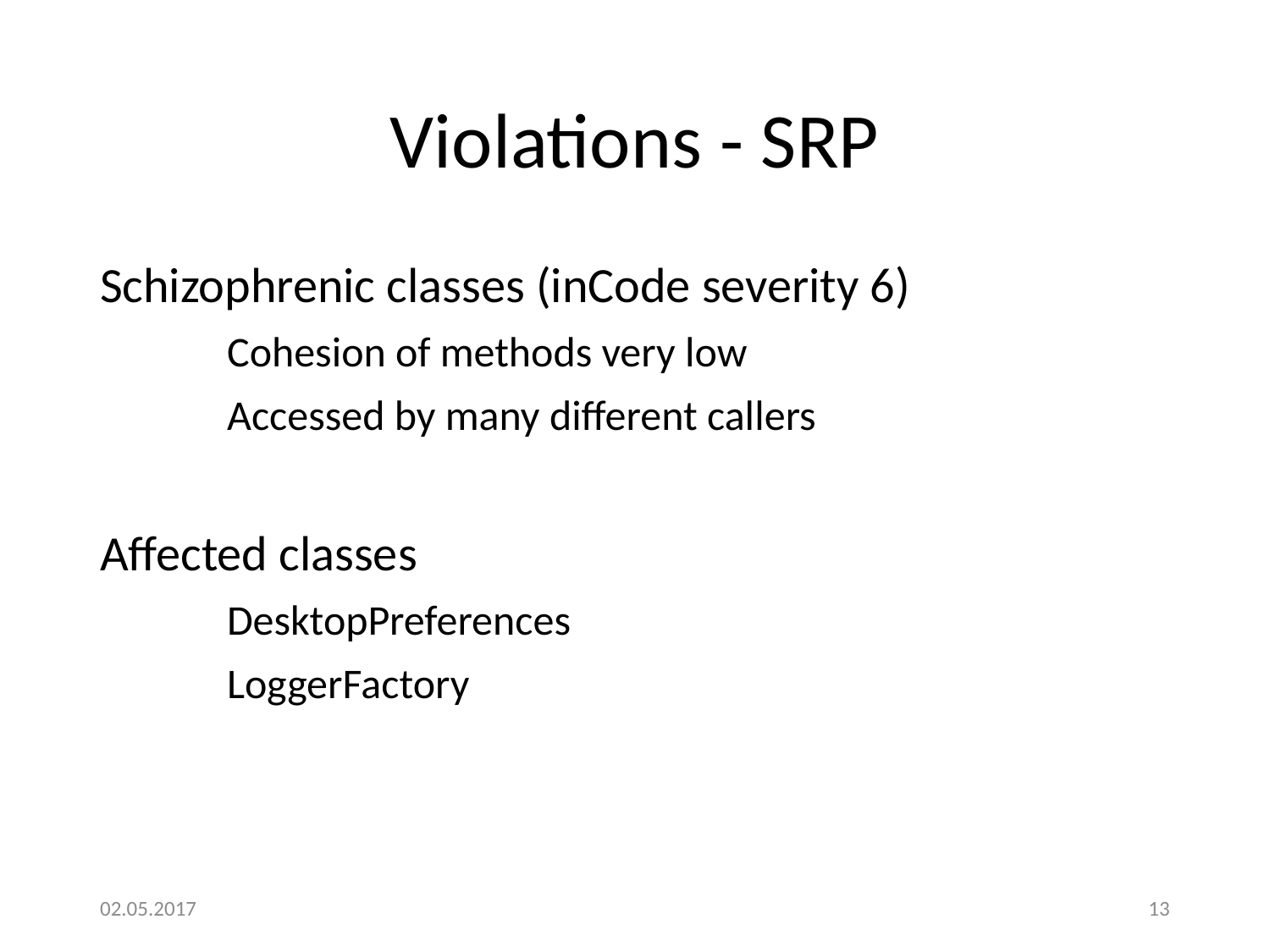

# Violations - SRP
Schizophrenic classes (inCode severity 6)
	Cohesion of methods very low
	Accessed by many different callers

Affected classes
	DesktopPreferences
	LoggerFactory
02.05.2017
13